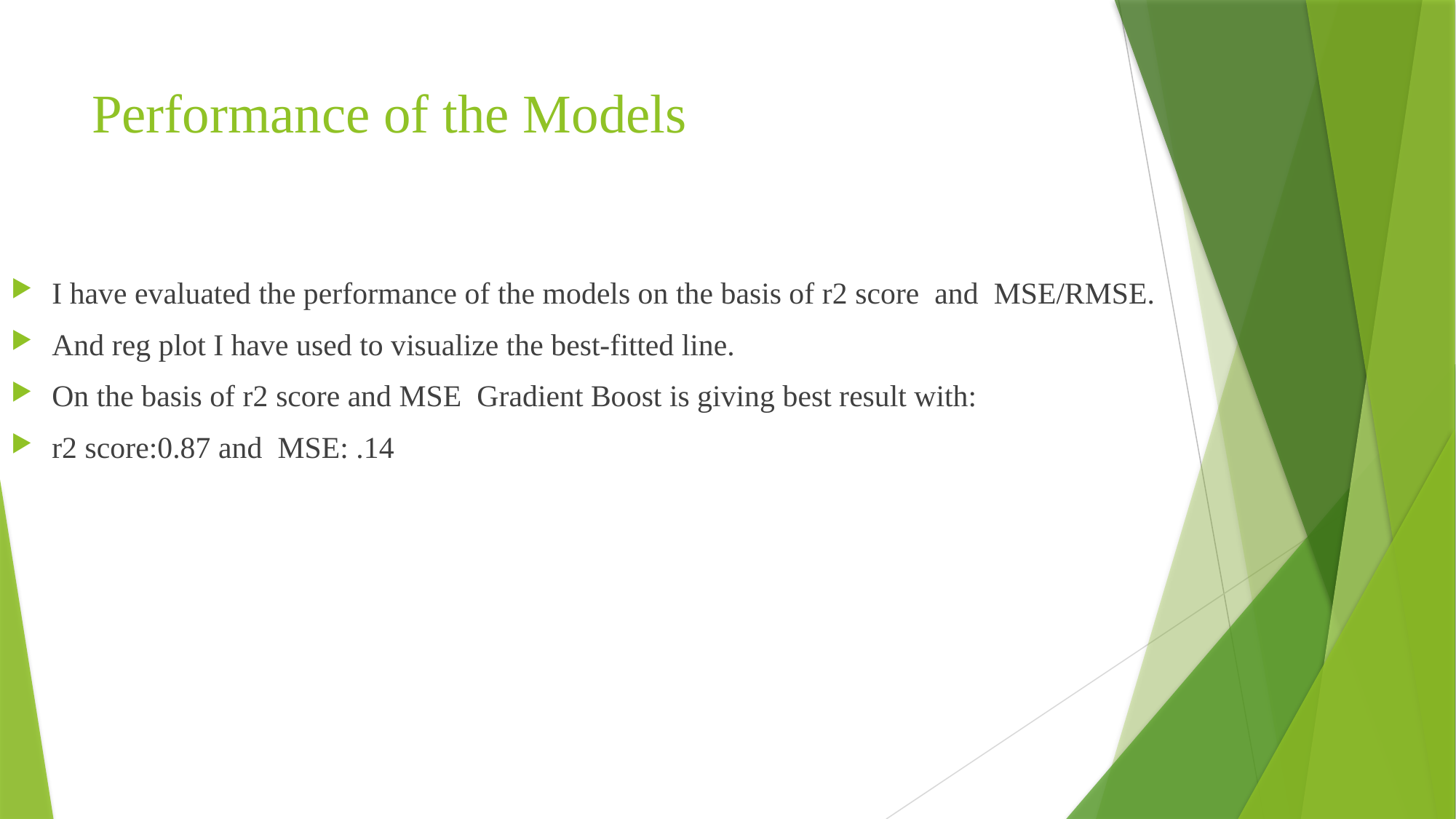

# Performance of the Models
I have evaluated the performance of the models on the basis of r2 score  and  MSE/RMSE.
And reg plot I have used to visualize the best-fitted line.
On the basis of r2 score and MSE  Gradient Boost is giving best result with:
r2 score:0.87 and  MSE: .14